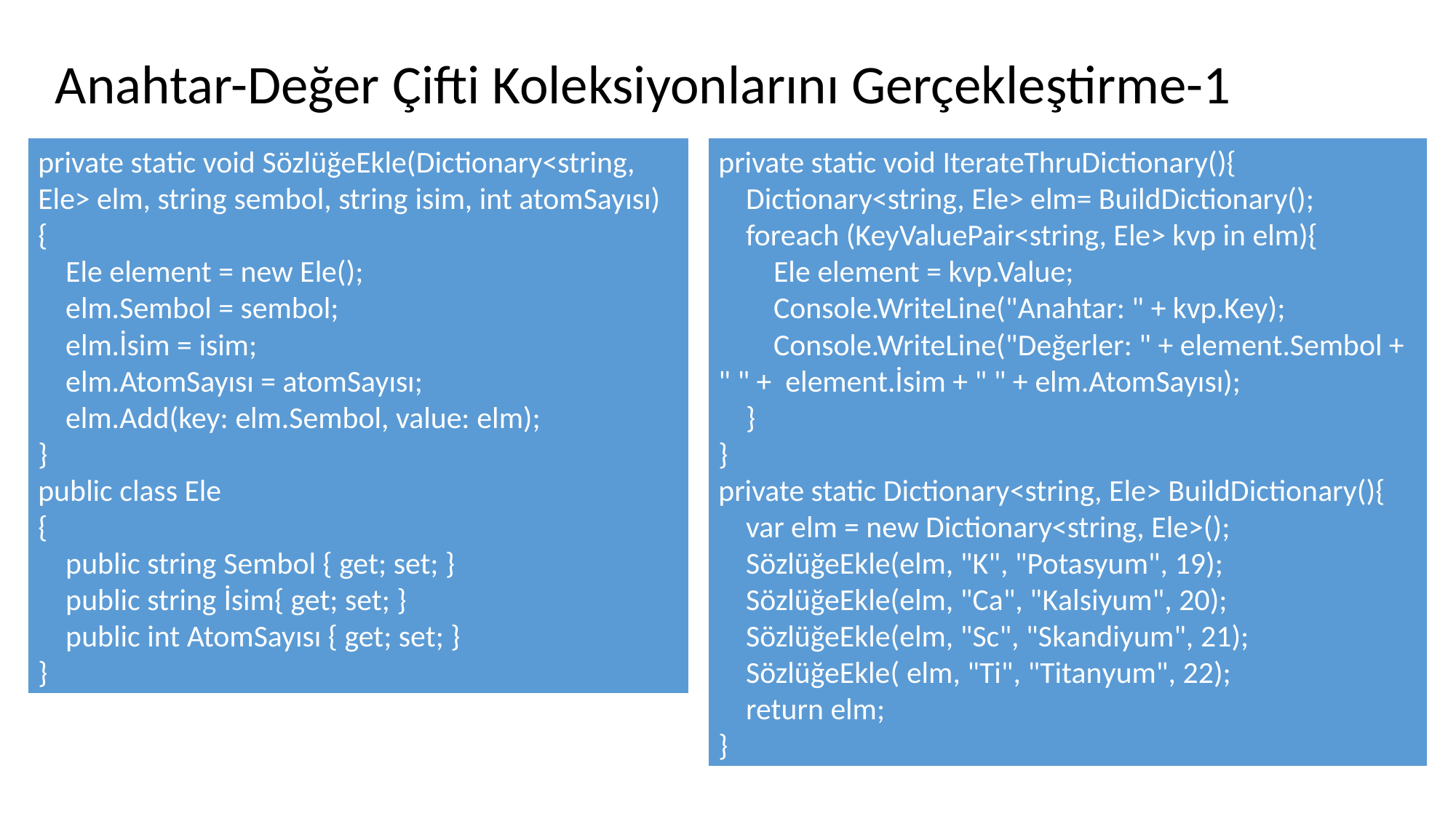

# Anahtar-Değer Çifti Koleksiyonlarını Gerçekleştirme-1
private static void SözlüğeEkle(Dictionary<string, Ele> elm, string sembol, string isim, int atomSayısı)
{
    Ele element = new Ele();
    elm.Sembol = sembol;
    elm.İsim = isim;
    elm.AtomSayısı = atomSayısı;
    elm.Add(key: elm.Sembol, value: elm);
}
public class Ele
{
    public string Sembol { get; set; }
    public string İsim{ get; set; }
    public int AtomSayısı { get; set; }
}
private static void IterateThruDictionary(){
    Dictionary<string, Ele> elm= BuildDictionary();
    foreach (KeyValuePair<string, Ele> kvp in elm){
        Ele element = kvp.Value;
        Console.WriteLine("Anahtar: " + kvp.Key);
        Console.WriteLine("Değerler: " + element.Sembol + " " +  element.İsim + " " + elm.AtomSayısı);
    }
}
private static Dictionary<string, Ele> BuildDictionary(){
    var elm = new Dictionary<string, Ele>();
    SözlüğeEkle(elm, "K", "Potasyum", 19);
    SözlüğeEkle(elm, "Ca", "Kalsiyum", 20);
    SözlüğeEkle(elm, "Sc", "Skandiyum", 21);
    SözlüğeEkle( elm, "Ti", "Titanyum", 22);
    return elm;
}
15.04.2018
23